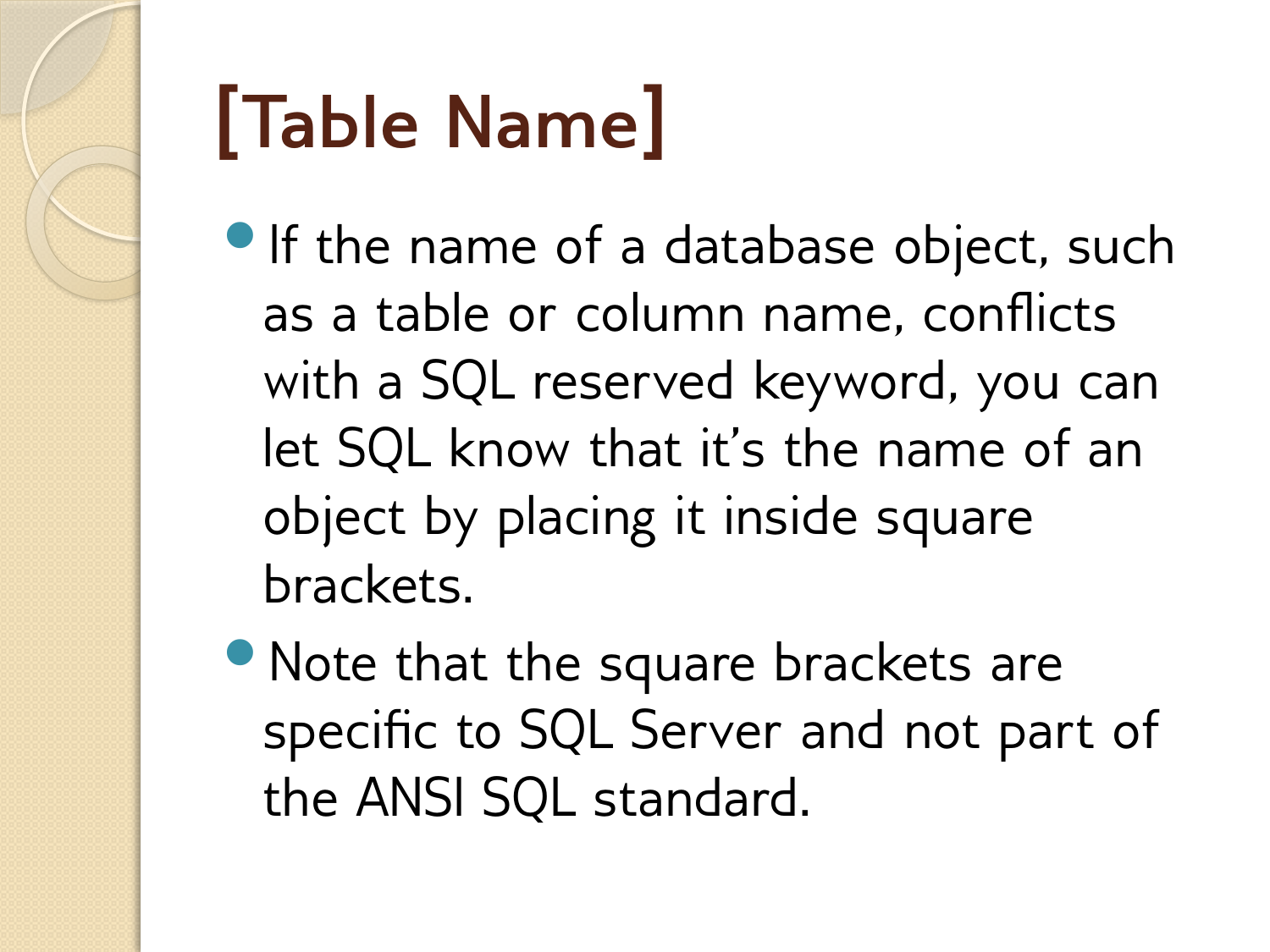

# [Table Name]
If the name of a database object, such as a table or column name, conflicts with a SQL reserved keyword, you can let SQL know that it’s the name of an object by placing it inside square brackets.
Note that the square brackets are specific to SQL Server and not part of the ANSI SQL standard.